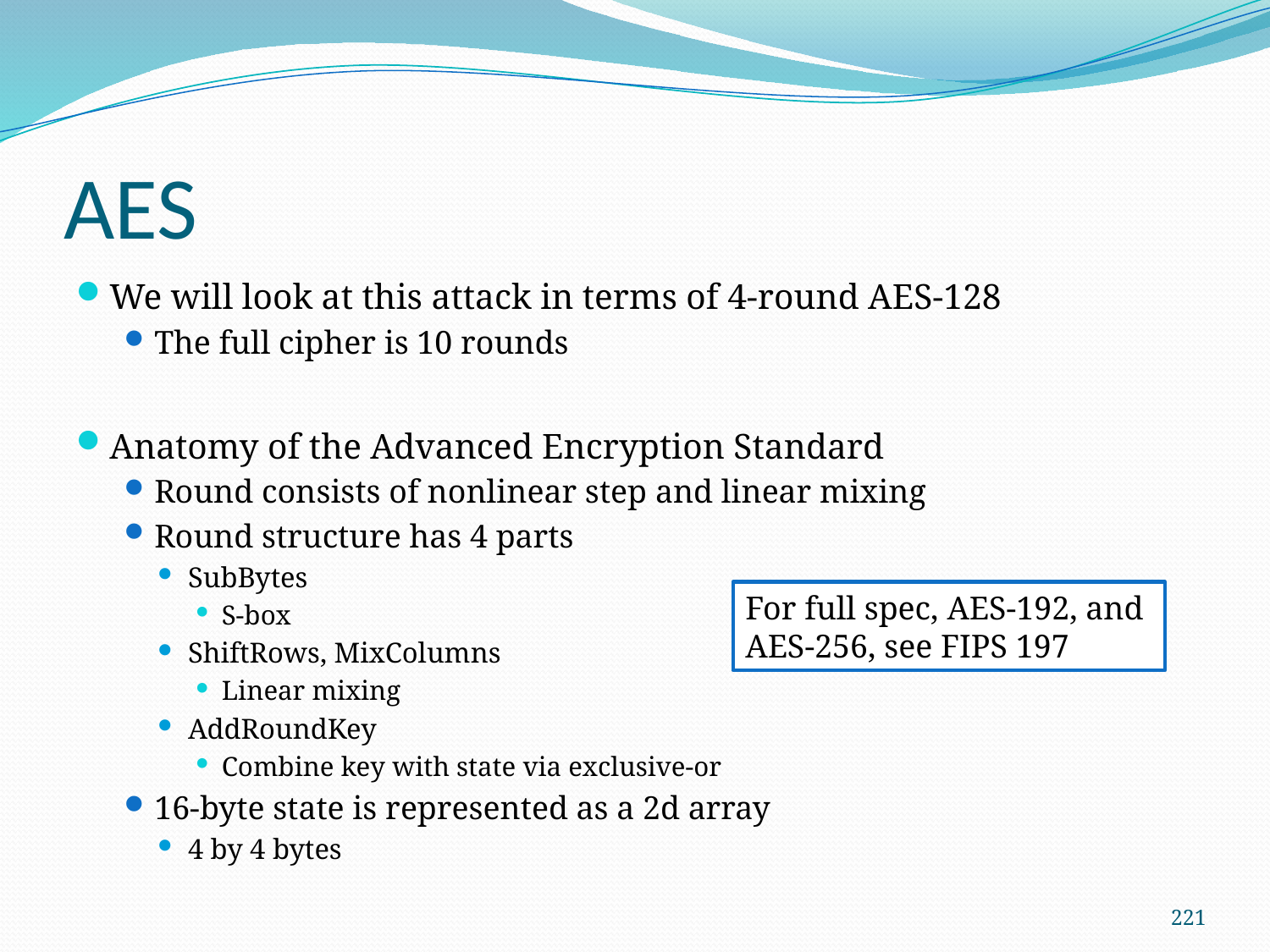

# AES
We will look at this attack in terms of 4-round AES-128
The full cipher is 10 rounds

Anatomy of the Advanced Encryption Standard
Round consists of nonlinear step and linear mixing
Round structure has 4 parts
SubBytes
S-box
ShiftRows, MixColumns
Linear mixing
AddRoundKey
Combine key with state via exclusive-or
16-byte state is represented as a 2d array
4 by 4 bytes
For full spec, AES-192, and
AES-256, see FIPS 197
221